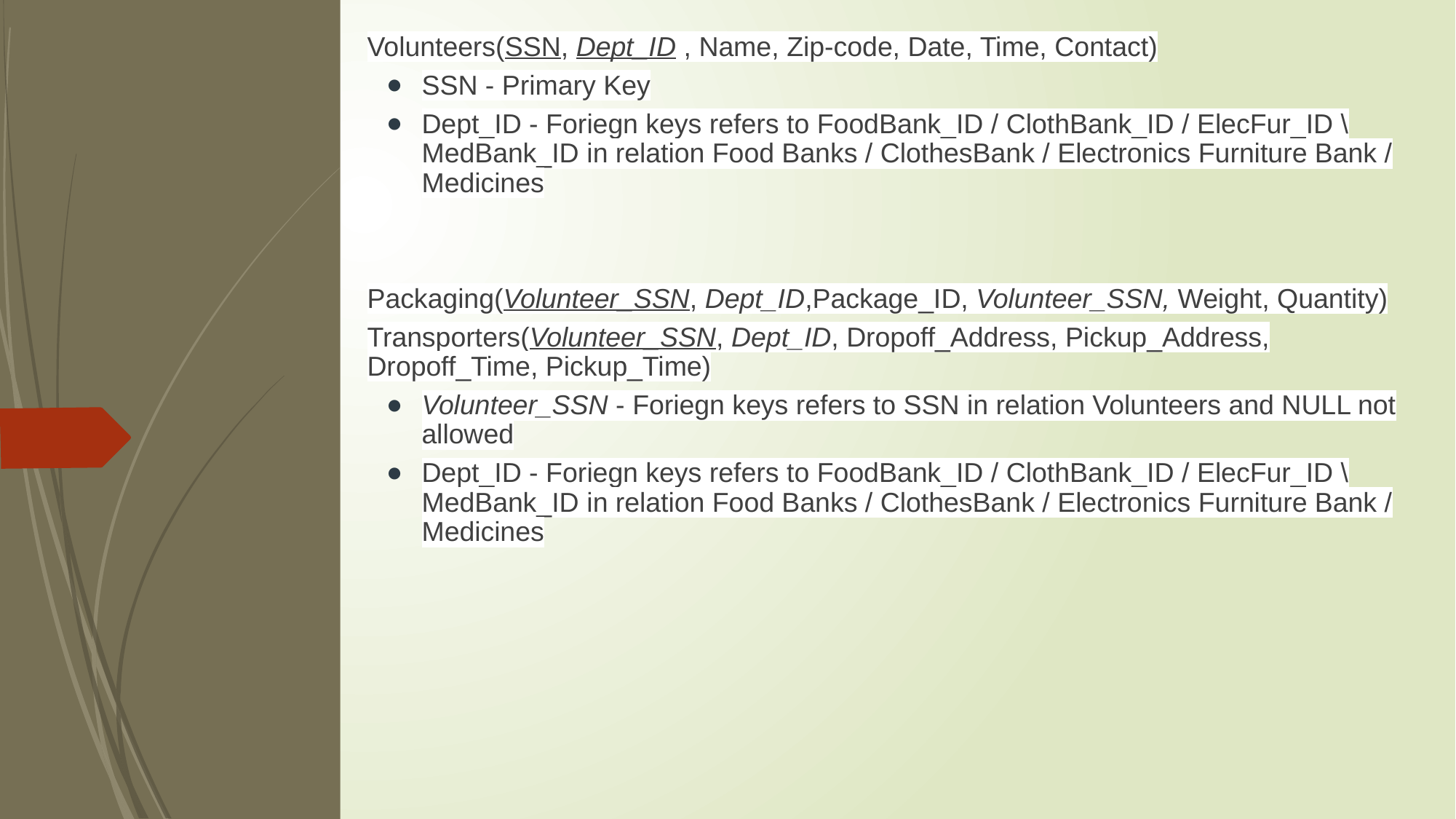

Volunteers(SSN, Dept_ID , Name, Zip-code, Date, Time, Contact)
SSN - Primary Key
Dept_ID - Foriegn keys refers to FoodBank_ID / ClothBank_ID / ElecFur_ID \ MedBank_ID in relation Food Banks / ClothesBank / Electronics Furniture Bank / Medicines

Packaging(Volunteer_SSN, Dept_ID,Package_ID, Volunteer_SSN, Weight, Quantity)
Transporters(Volunteer_SSN, Dept_ID, Dropoff_Address, Pickup_Address, Dropoff_Time, Pickup_Time)
Volunteer_SSN - Foriegn keys refers to SSN in relation Volunteers and NULL not allowed
Dept_ID - Foriegn keys refers to FoodBank_ID / ClothBank_ID / ElecFur_ID \ MedBank_ID in relation Food Banks / ClothesBank / Electronics Furniture Bank / Medicines